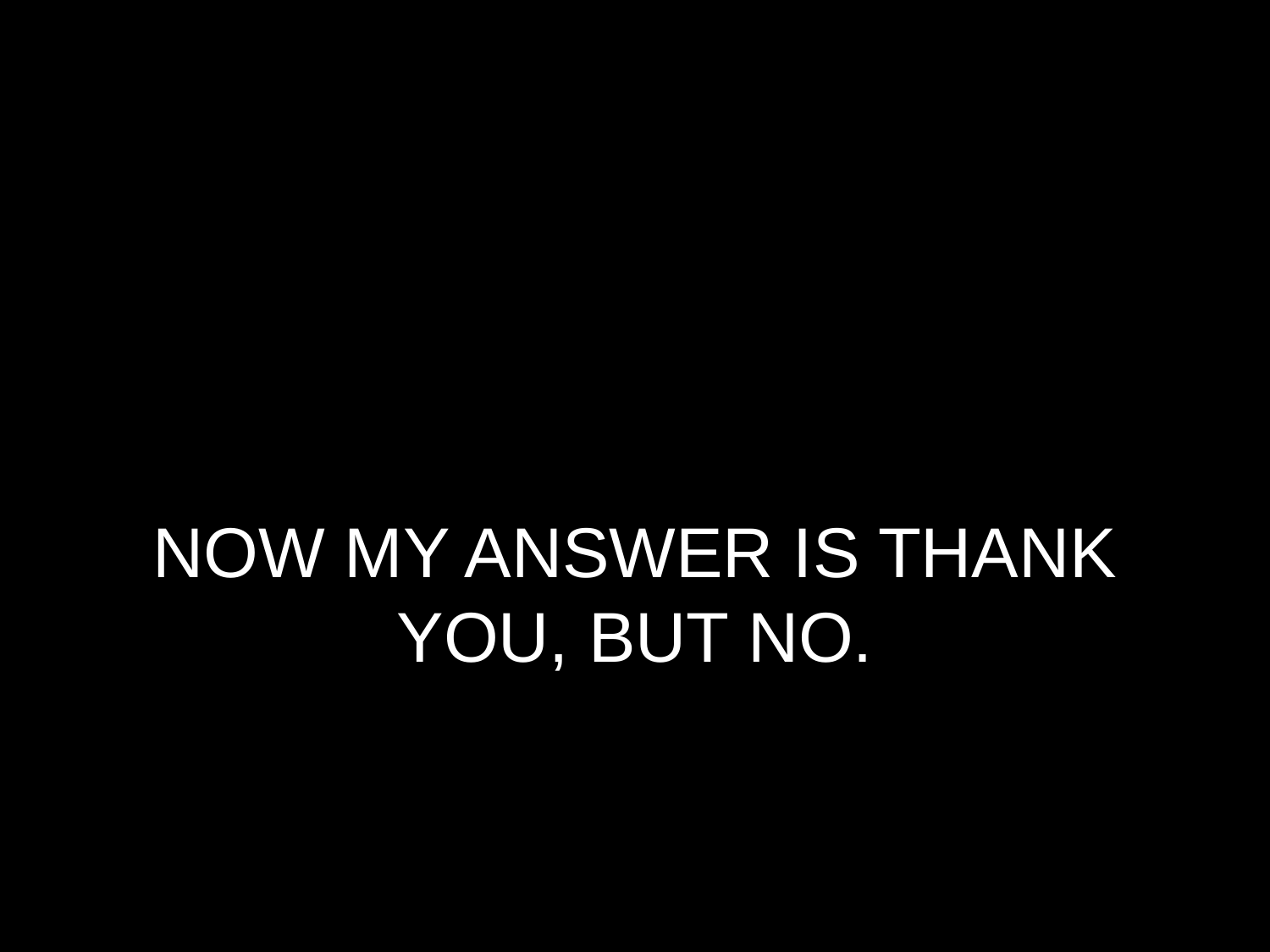

# NOW MY ANSWER IS THANK YOU, BUT NO.